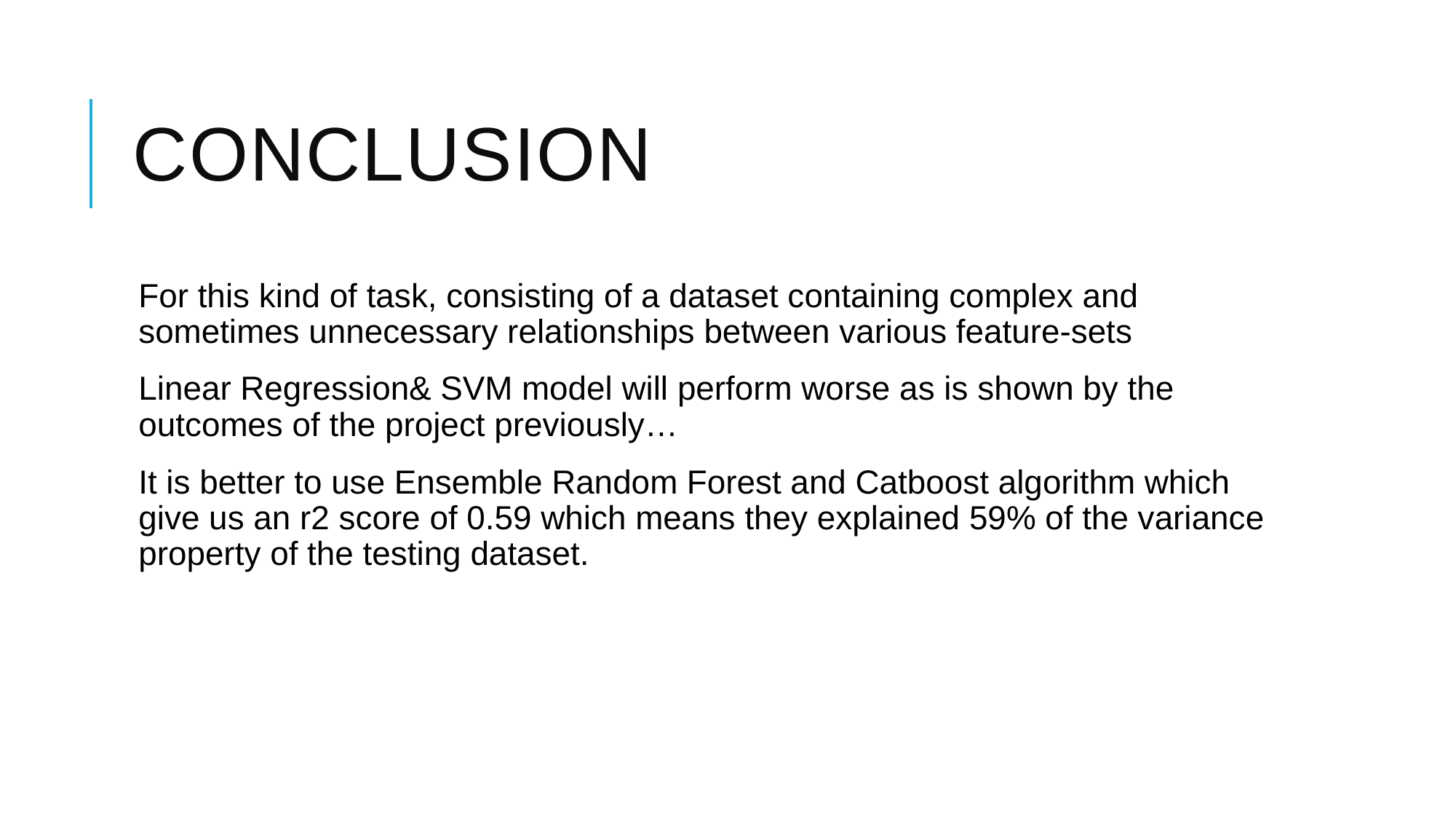

# Conclusion
For this kind of task, consisting of a dataset containing complex and sometimes unnecessary relationships between various feature-sets
Linear Regression& SVM model will perform worse as is shown by the outcomes of the project previously…
It is better to use Ensemble Random Forest and Catboost algorithm which give us an r2 score of 0.59 which means they explained 59% of the variance property of the testing dataset.